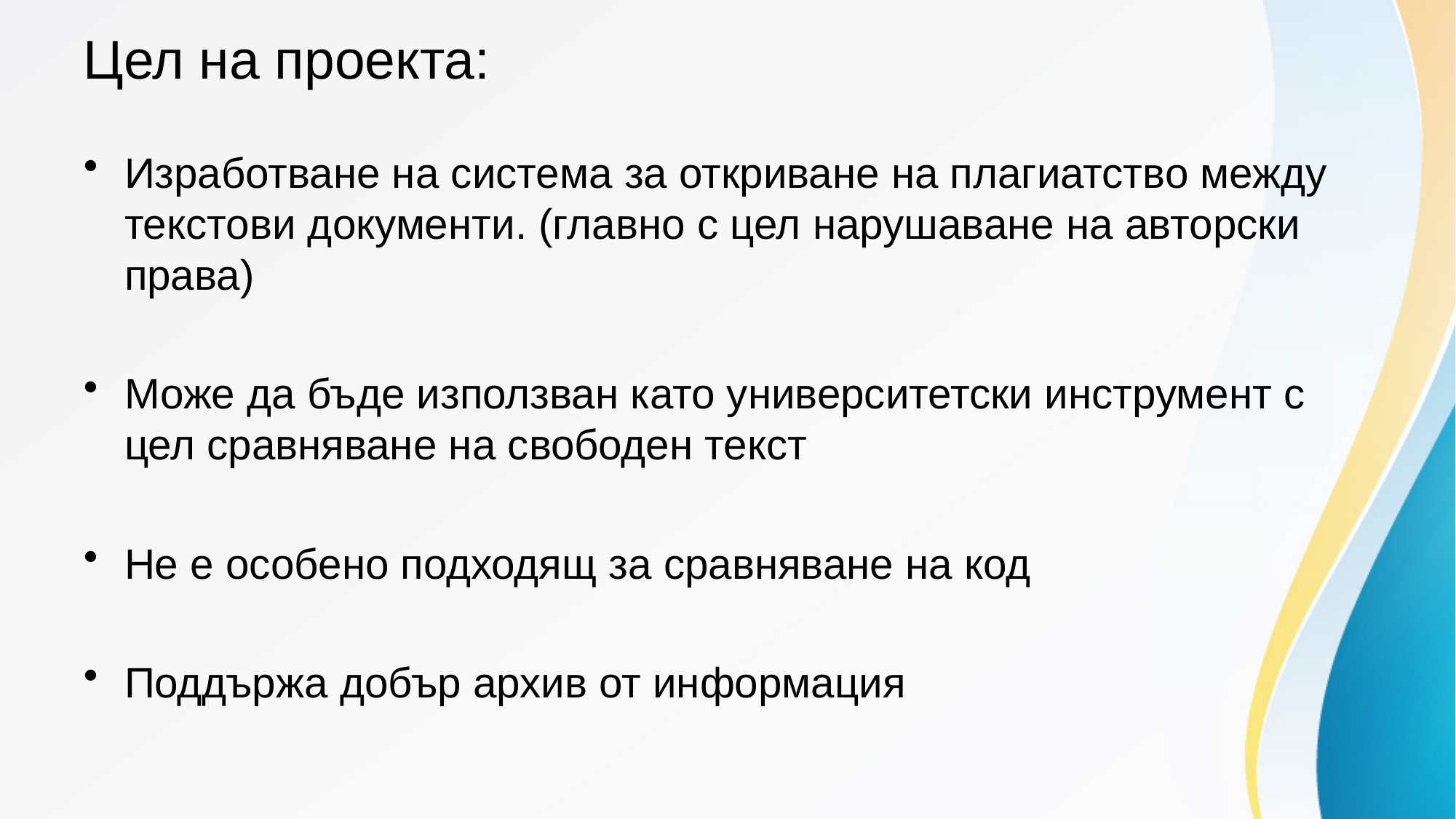

# Цел на проекта:
Изработване на система за откриване на плагиатство между текстови документи. (главно с цел нарушаване на авторски права)

Може да бъде използван като университетски инструмент с цел сравняване на свободен текст

Не е особено подходящ за сравняване на код

Поддържа добър архив от информация